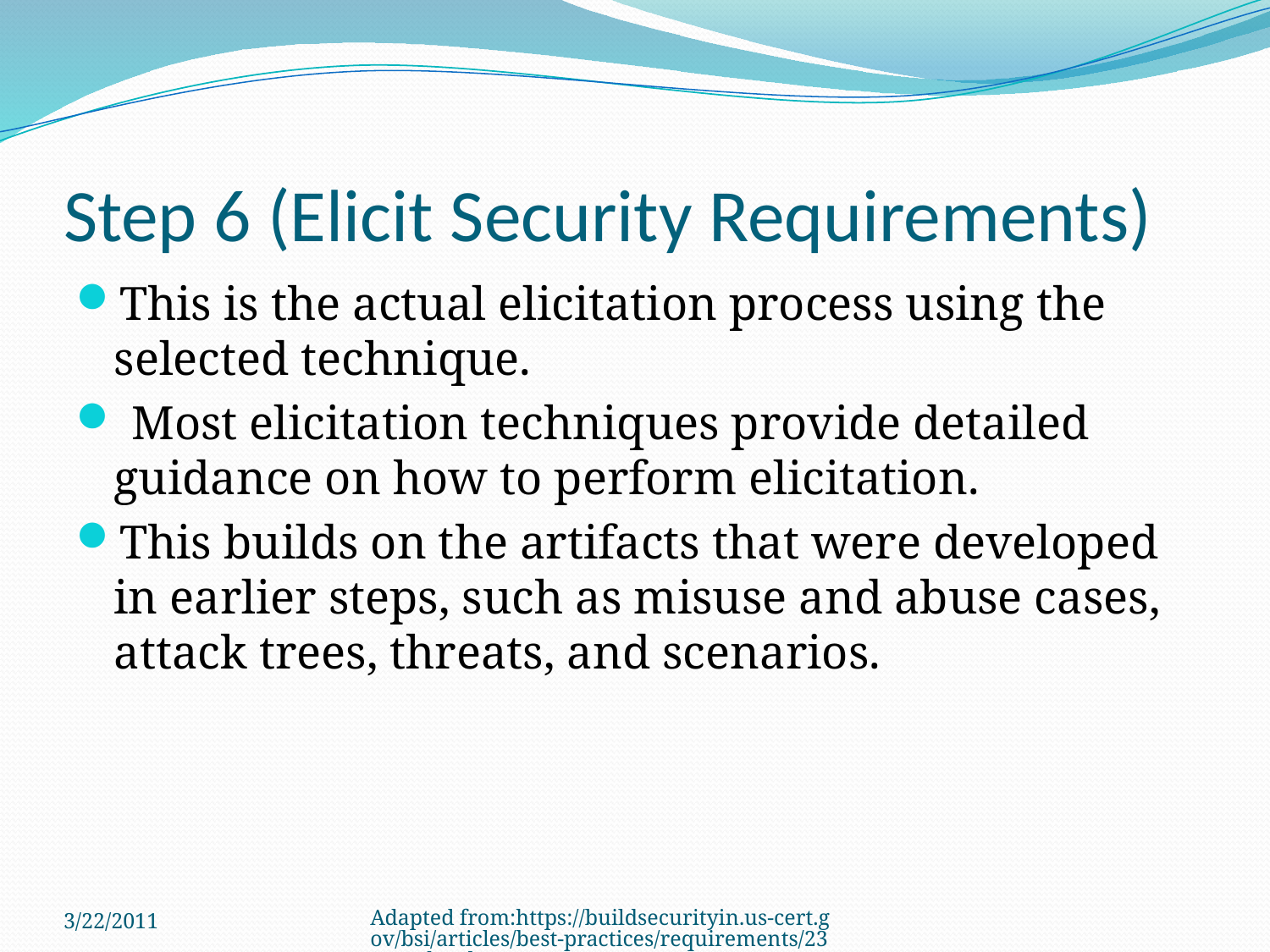

# Step 6 (Elicit Security Requirements)
This is the actual elicitation process using the selected technique.
 Most elicitation techniques provide detailed guidance on how to perform elicitation.
This builds on the artifacts that were developed in earlier steps, such as misuse and abuse cases, attack trees, threats, and scenarios.
3/22/2011
Adapted from:https://buildsecurityin.us-cert.gov/bsi/articles/best-practices/requirements/232-BSI.html